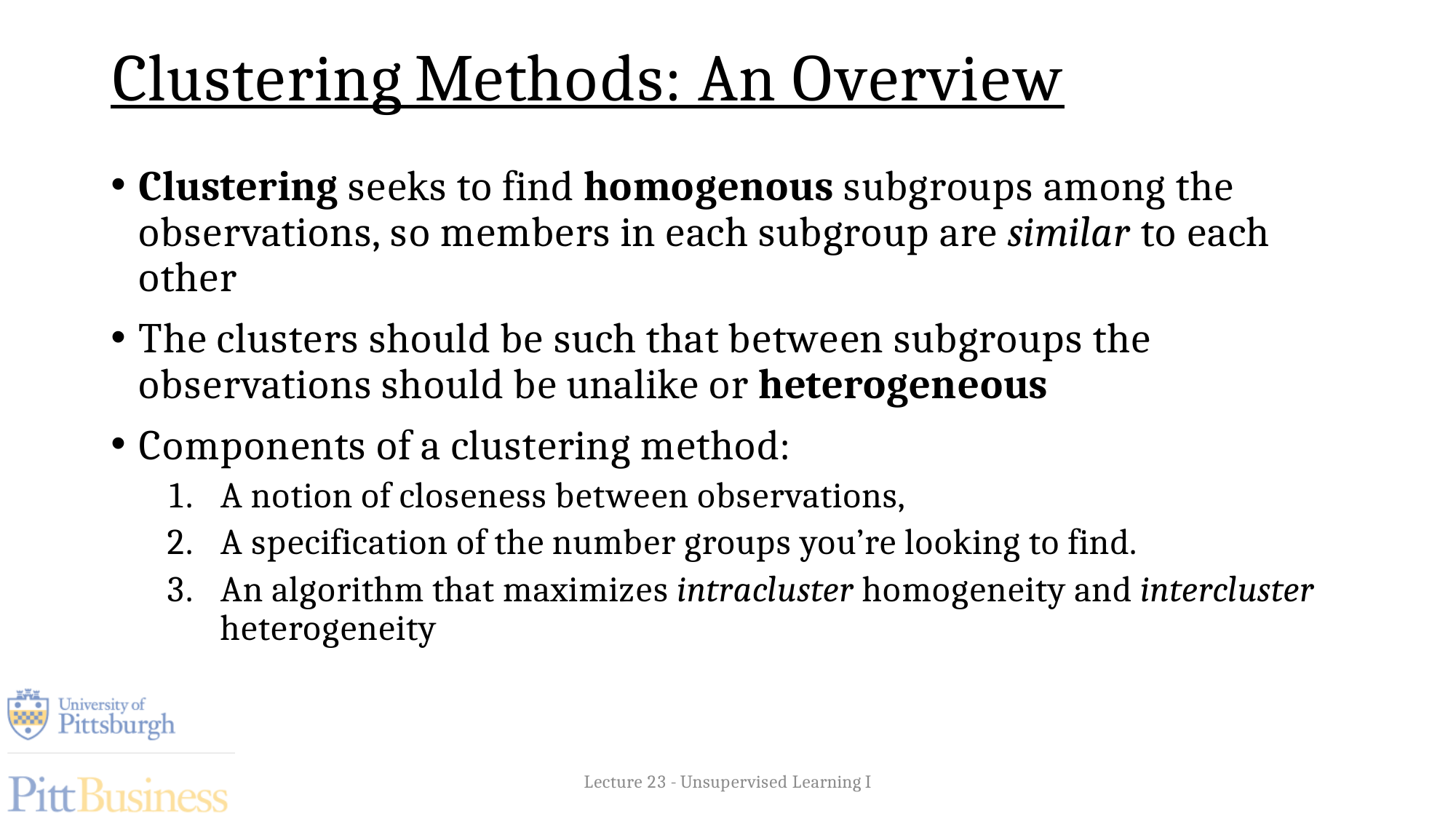

# Clustering Methods: An Overview
Clustering seeks to find homogenous subgroups among the observations, so members in each subgroup are similar to each other
The clusters should be such that between subgroups the observations should be unalike or heterogeneous
Components of a clustering method:
A notion of closeness between observations,
A specification of the number groups you’re looking to find.
An algorithm that maximizes intracluster homogeneity and intercluster heterogeneity
Lecture 23 - Unsupervised Learning I